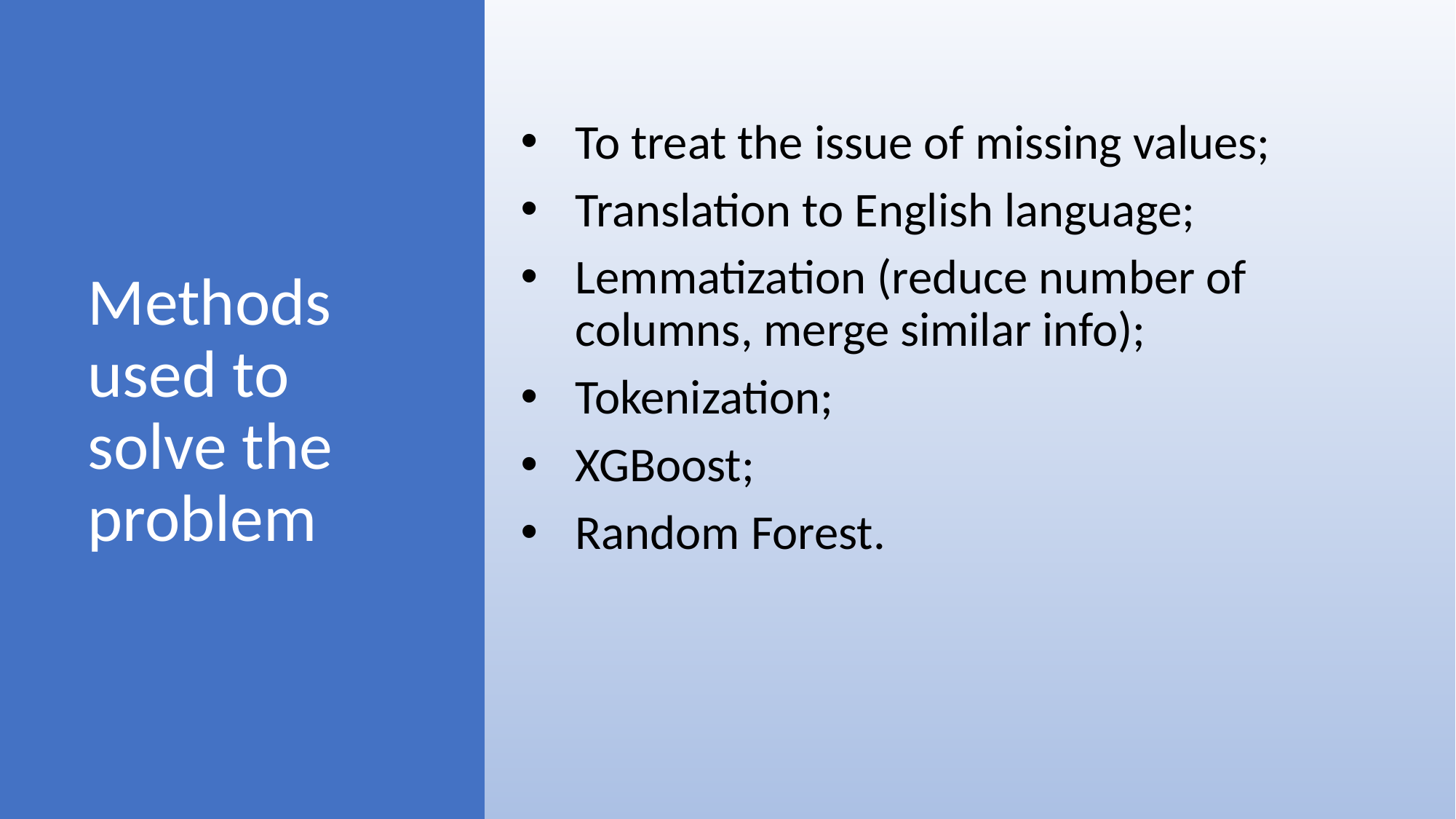

# Methods used to solve the problem
To treat the issue of missing values;
Translation to English language;
Lemmatization (reduce number of columns, merge similar info);
Tokenization;
XGBoost;
Random Forest.